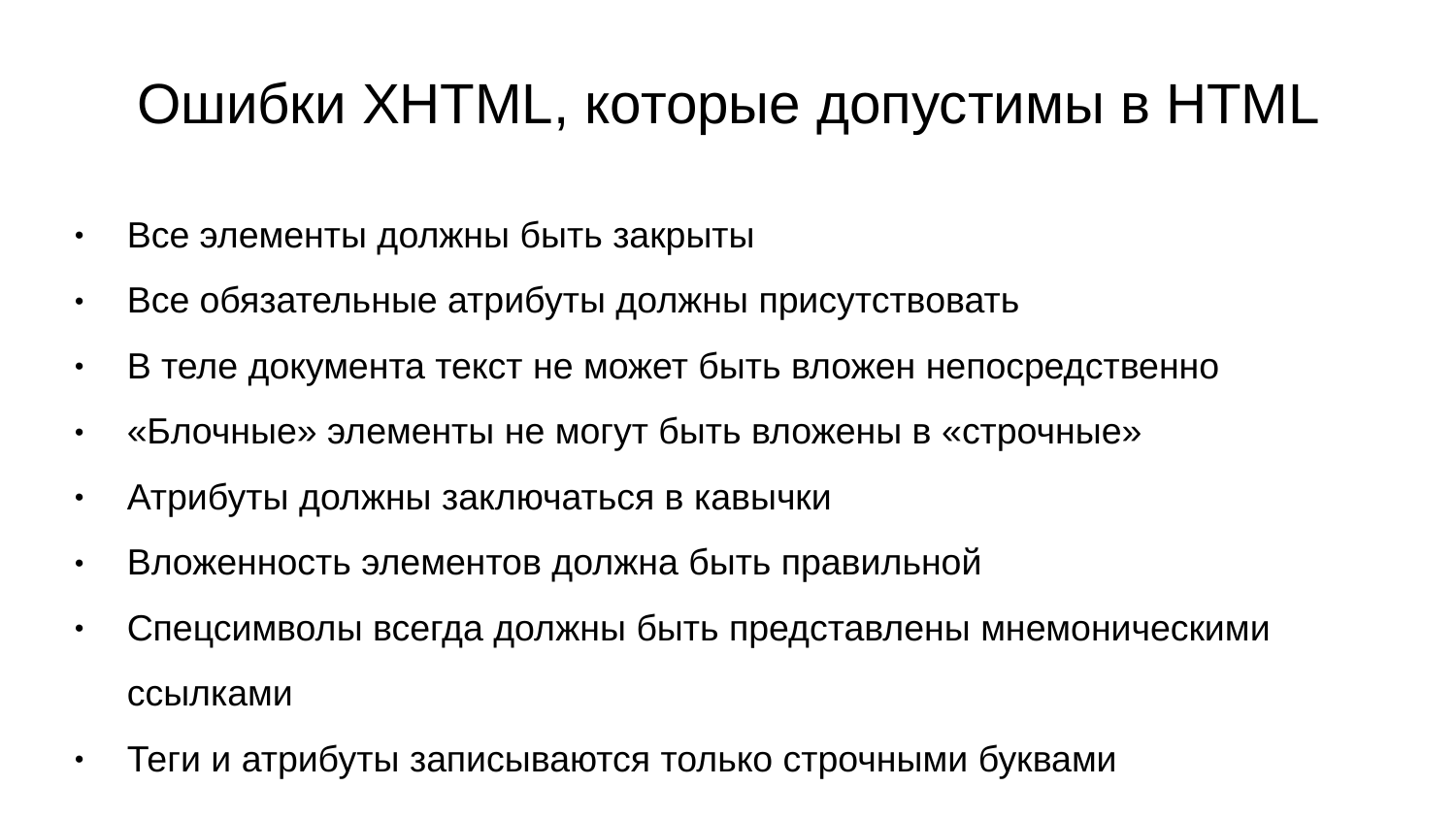

Ошибки XHTML, которые допустимы в HTML
Все элементы должны быть закрыты
Все обязательные атрибуты должны присутствовать
В теле документа текст не может быть вложен непосредственно
«Блочные» элементы не могут быть вложены в «строчные»
Атрибуты должны заключаться в кавычки
Вложенность элементов должна быть правильной
Спецсимволы всегда должны быть представлены мнемоническими ссылками
Теги и атрибуты записываются только строчными буквами